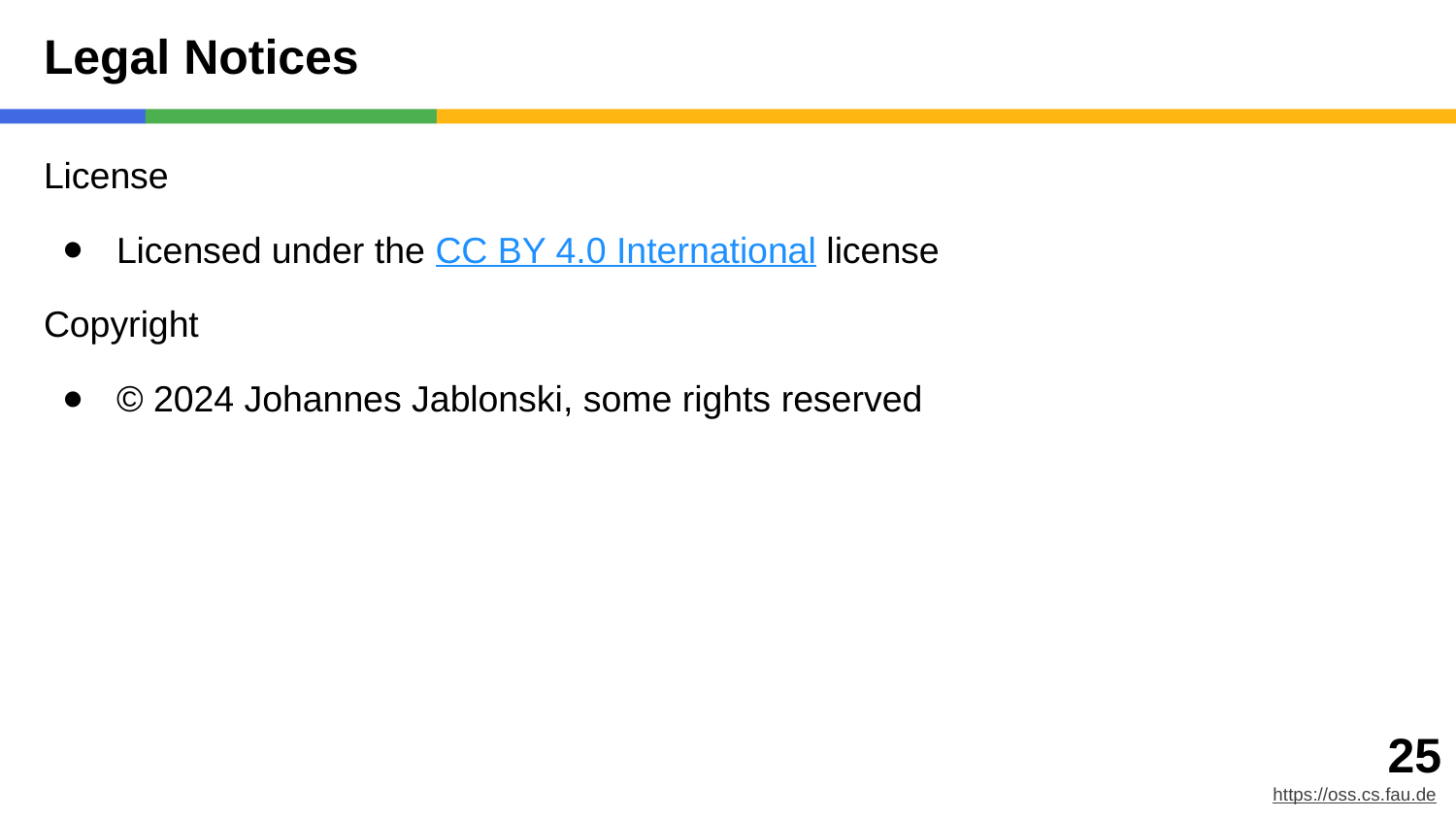

# Legal Notices
License
Licensed under the CC BY 4.0 International license
Copyright
© 2024 Johannes Jablonski, some rights reserved

25
https://oss.cs.fau.de